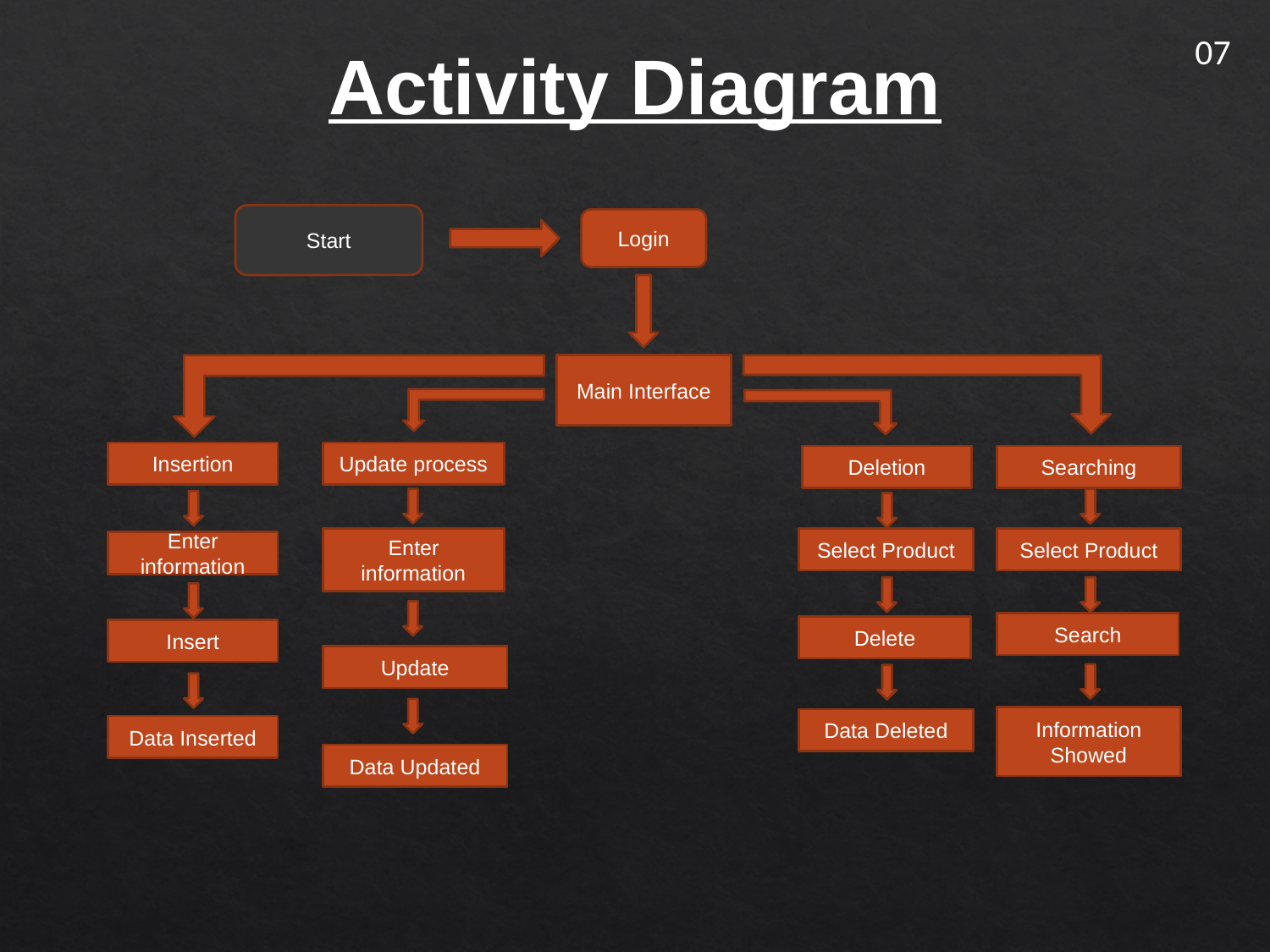

07
Activity Diagram
Start
Login

Main Interface

Insertion
Update process
Deletion
Searching

Enter information
Select Product
Select Product
Enter information

Search
Delete
Insert
Update

Information Showed
Data Deleted
Data Inserted
Data Updated